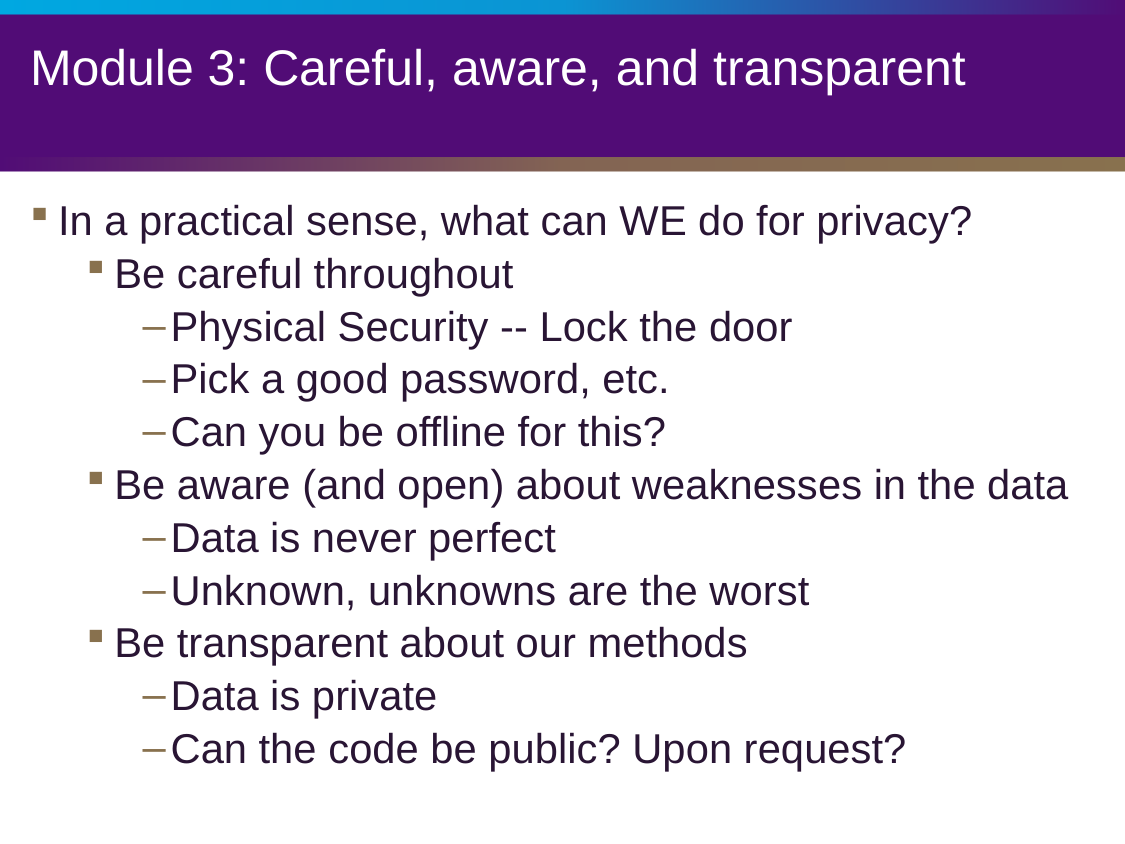

# Module 3: Careful, aware, and transparent
In a practical sense, what can WE do for privacy?
Be careful throughout
Physical Security -- Lock the door
Pick a good password, etc.
Can you be offline for this?
Be aware (and open) about weaknesses in the data
Data is never perfect
Unknown, unknowns are the worst
Be transparent about our methods
Data is private
Can the code be public? Upon request?